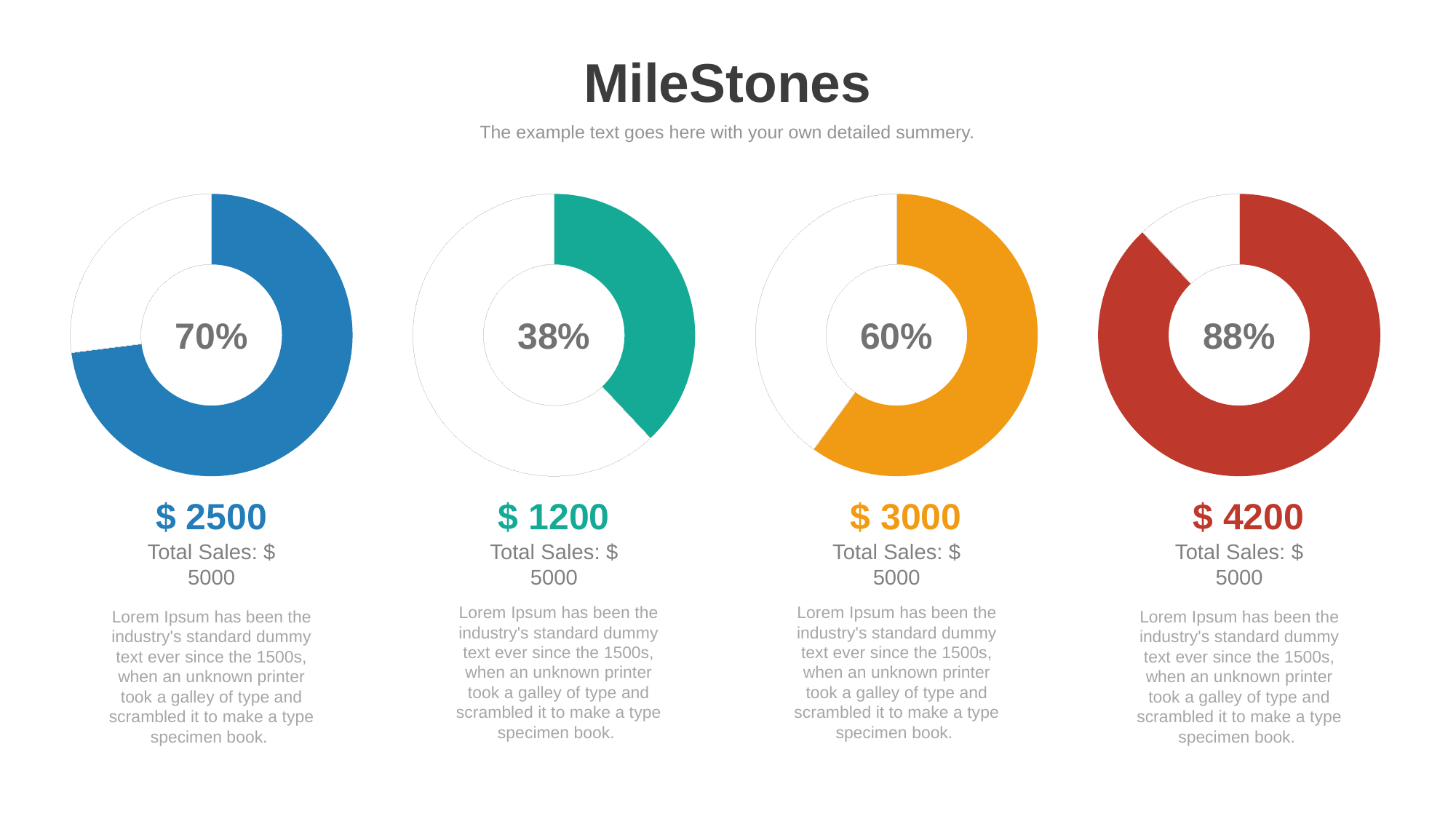

MileStones
The example text goes here with your own detailed summery.

### Chart

| Category | Column1 |
|---|---|
|  | 73.0 |
|  | 27.0 |

### Chart

| Category | Column1 |
|---|---|
|  | 38.0 |
|  | 62.0 |

### Chart

| Category | Column1 |
|---|---|
|  | 60.0 |
|  | 40.0 |

### Chart

| Category | Column1 |
|---|---|
|  | 88.0 |
|  | 12.0 |
70%
38%
60%
88%
$ 2500
$ 1200
$ 3000
$ 4200
Total Sales: $ 5000
Total Sales: $ 5000
Total Sales: $ 5000
Total Sales: $ 5000
Lorem Ipsum has been the industry's standard dummy text ever since the 1500s, when an unknown printer took a galley of type and scrambled it to make a type specimen book.
Lorem Ipsum has been the industry's standard dummy text ever since the 1500s, when an unknown printer took a galley of type and scrambled it to make a type specimen book.
Lorem Ipsum has been the industry's standard dummy text ever since the 1500s, when an unknown printer took a galley of type and scrambled it to make a type specimen book.
Lorem Ipsum has been the industry's standard dummy text ever since the 1500s, when an unknown printer took a galley of type and scrambled it to make a type specimen book.